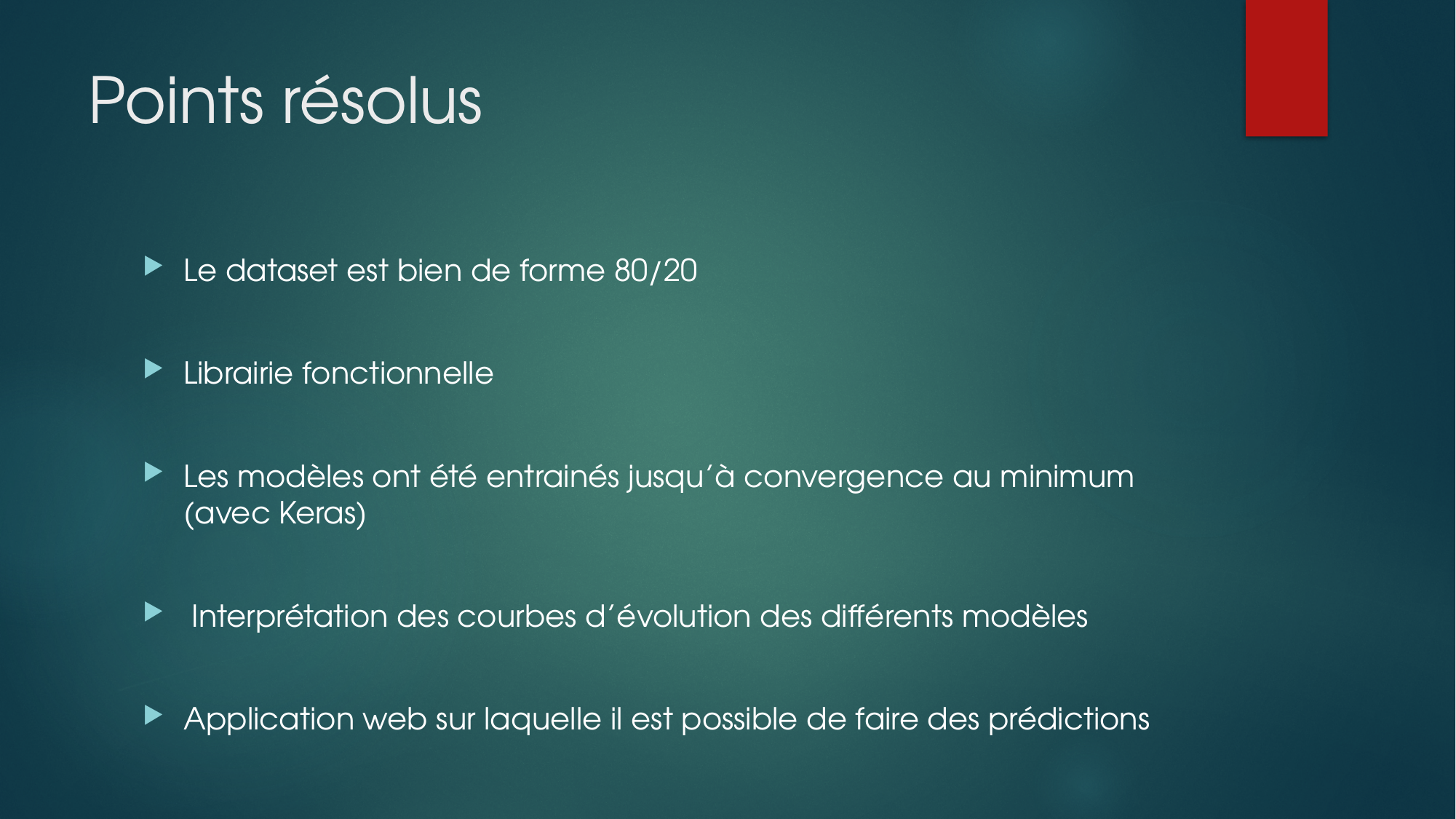

# Points résolus
Le dataset est bien de forme 80/20

Librairie fonctionnelle

Les modèles ont été entrainés jusqu’à convergence au minimum (avec Keras)

 Interprétation des courbes d’évolution des différents modèles

Application web sur laquelle il est possible de faire des prédictions